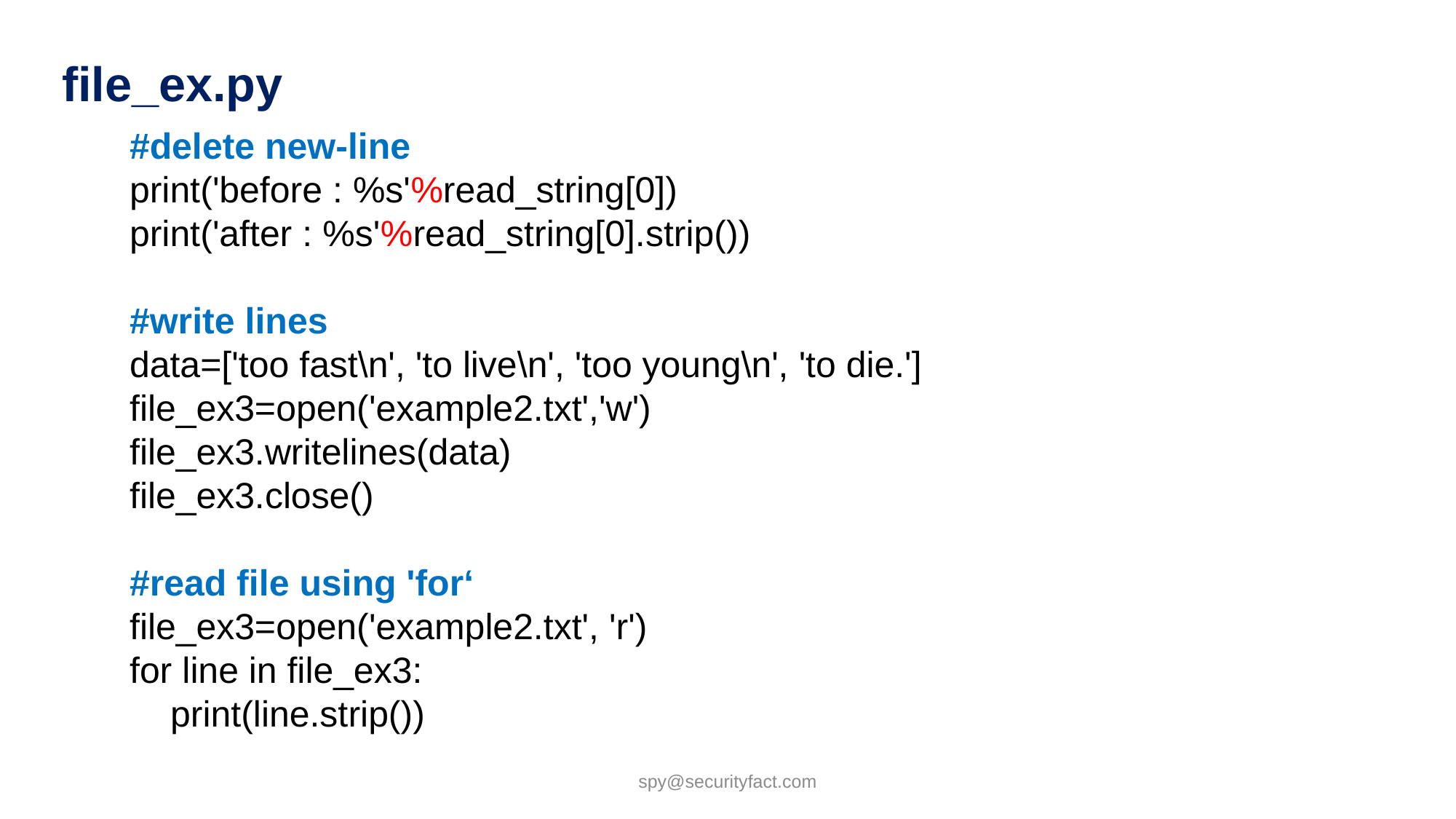

file_ex.py
#delete new-line
print('before : %s'%read_string[0])
print('after : %s'%read_string[0].strip())

#write lines
data=['too fast\n', 'to live\n', 'too young\n', 'to die.']
file_ex3=open('example2.txt','w')
file_ex3.writelines(data)
file_ex3.close()

#read file using 'for‘
file_ex3=open('example2.txt', 'r')
for line in file_ex3:
    print(line.strip())
spy@securityfact.com